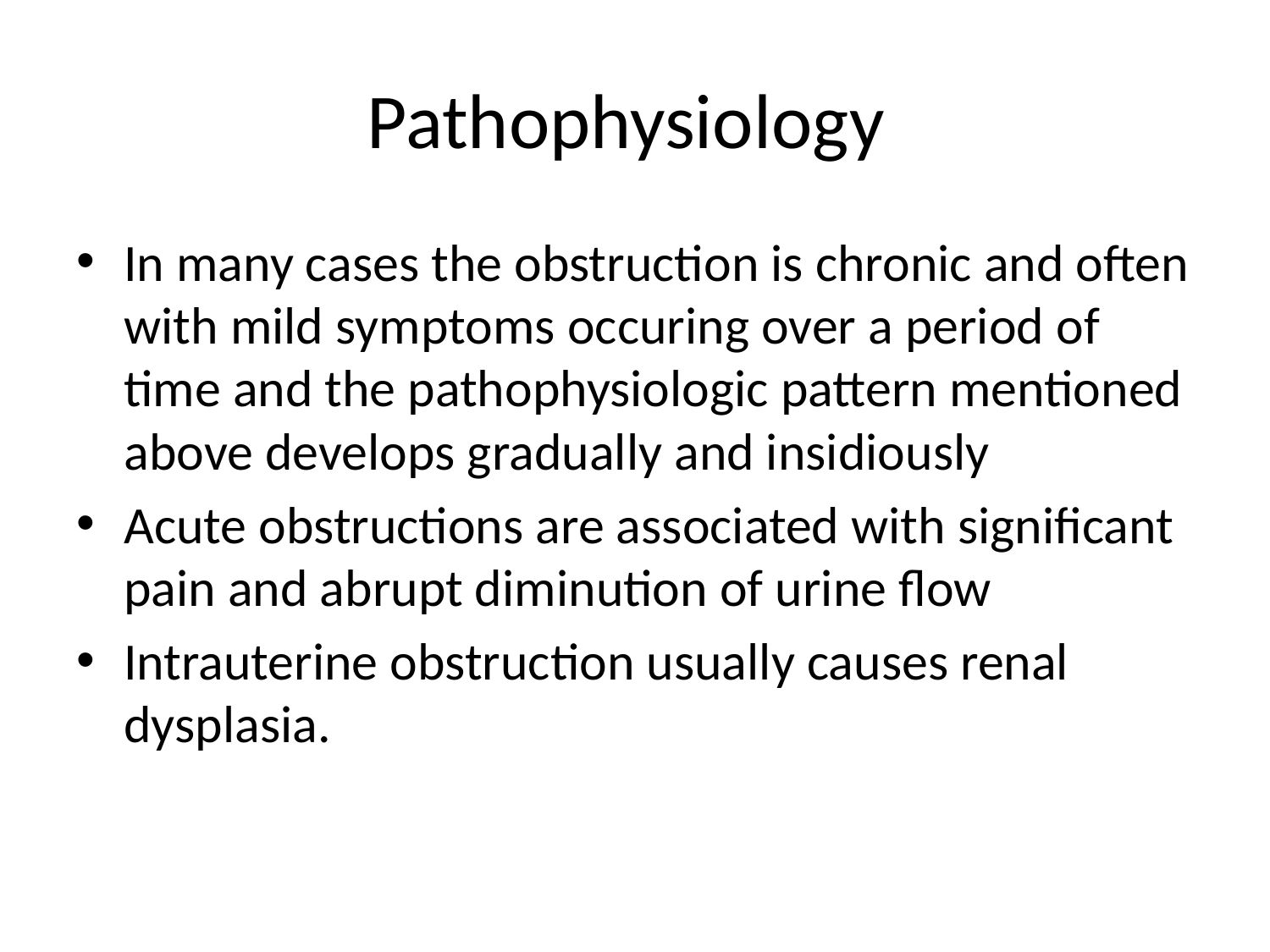

# Pathophysiology
In many cases the obstruction is chronic and often with mild symptoms occuring over a period of time and the pathophysiologic pattern mentioned above develops gradually and insidiously
Acute obstructions are associated with significant pain and abrupt diminution of urine flow
Intrauterine obstruction usually causes renal dysplasia.